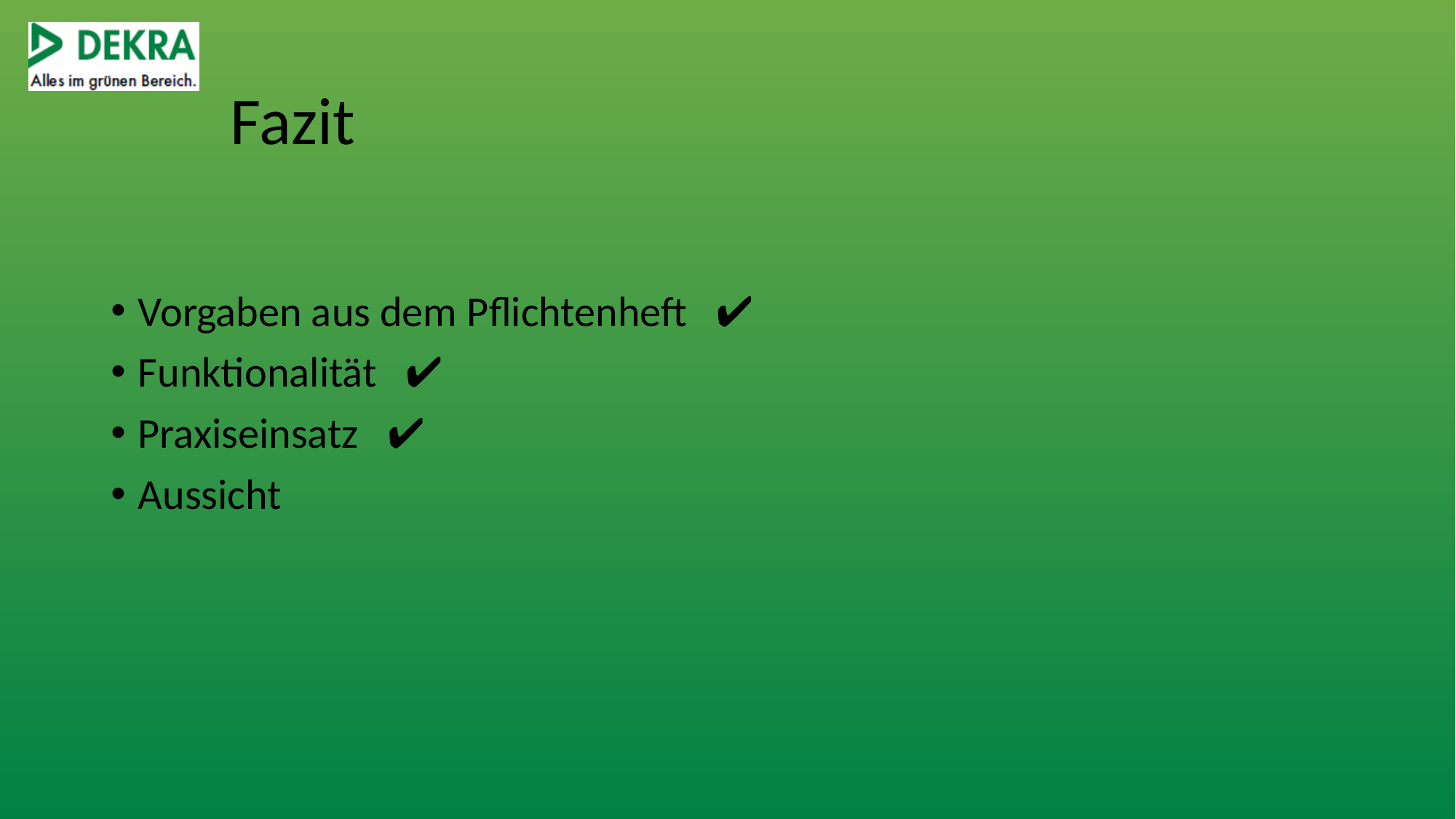

# Fazit

Vorgaben aus dem Pflichtenheft   ✔
Funktionalität   ✔
Praxiseinsatz   ✔
Aussicht